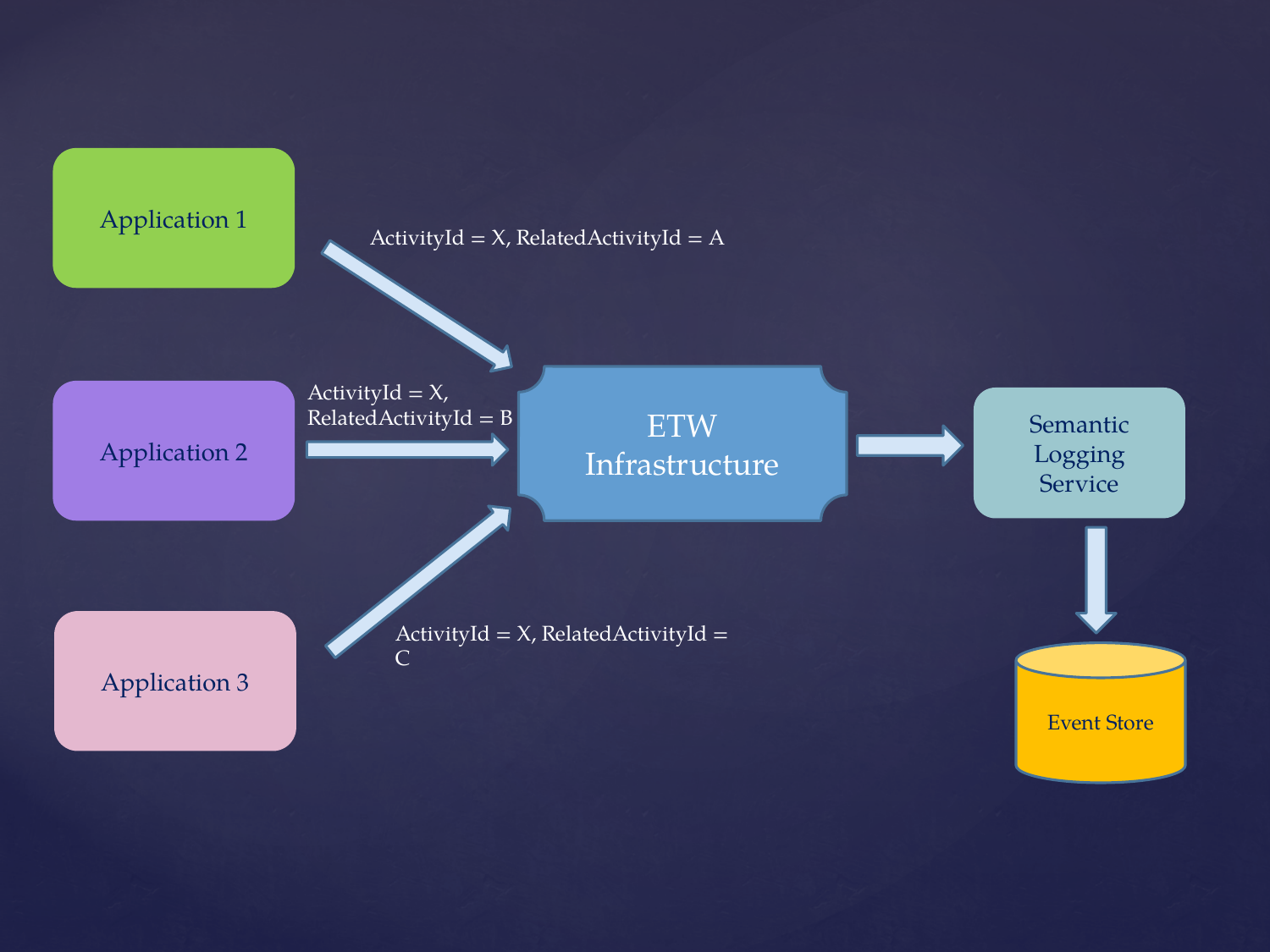

Application 1
ActivityId = X, RelatedActivityId = A

ETW Infrastructure
ActivityId = X,
RelatedActivityId = B
Application 2
Semantic Logging Service

Application 3
ActivityId = X, RelatedActivityId = C
Event Store